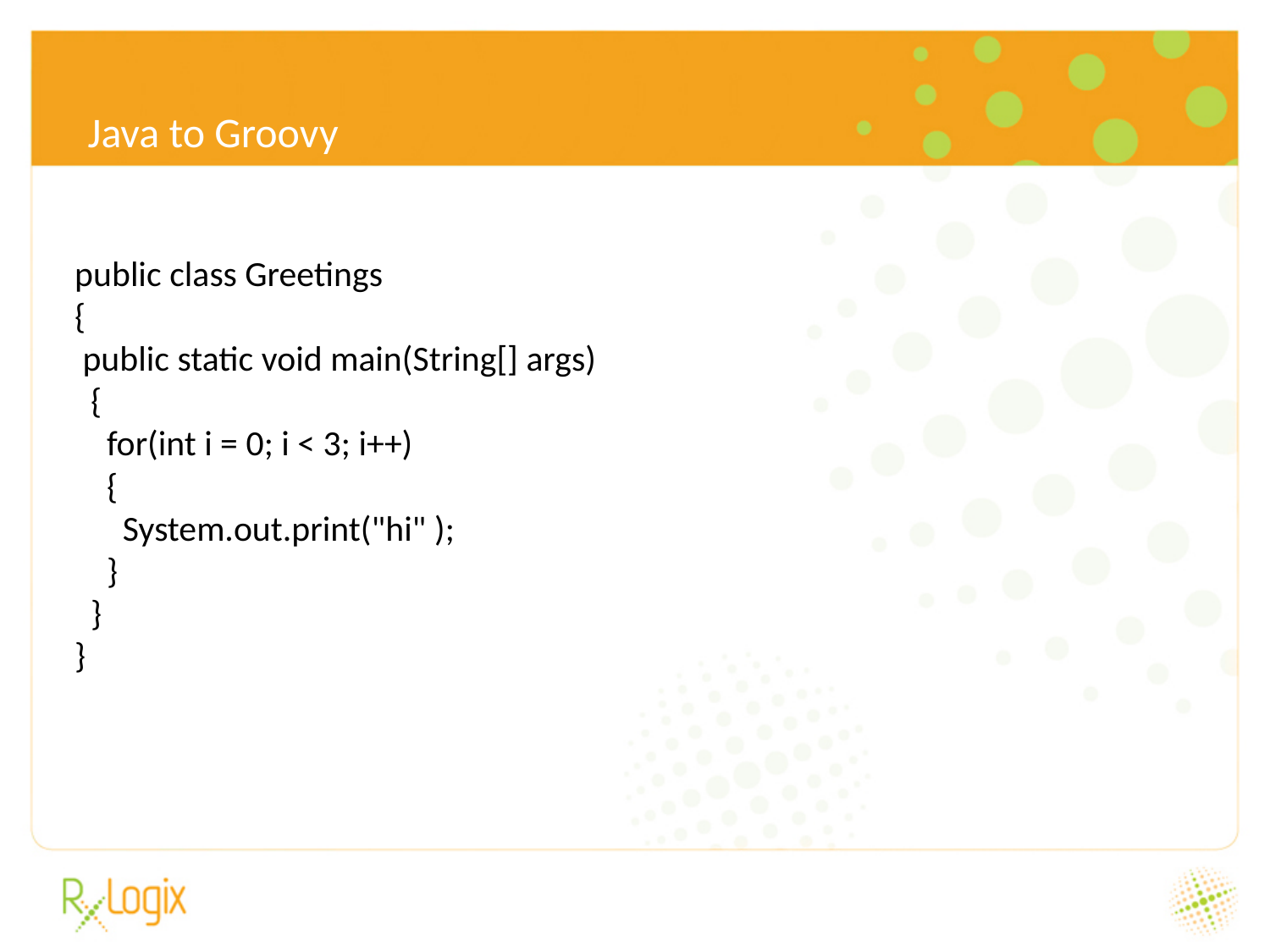

6/24/16
Java to Groovy
public class Greetings
{
 public static void main(String[] args)
  {
    for(int i = 0; i < 3; i++)
    {
      System.out.print("hi" );
    }
  }
}